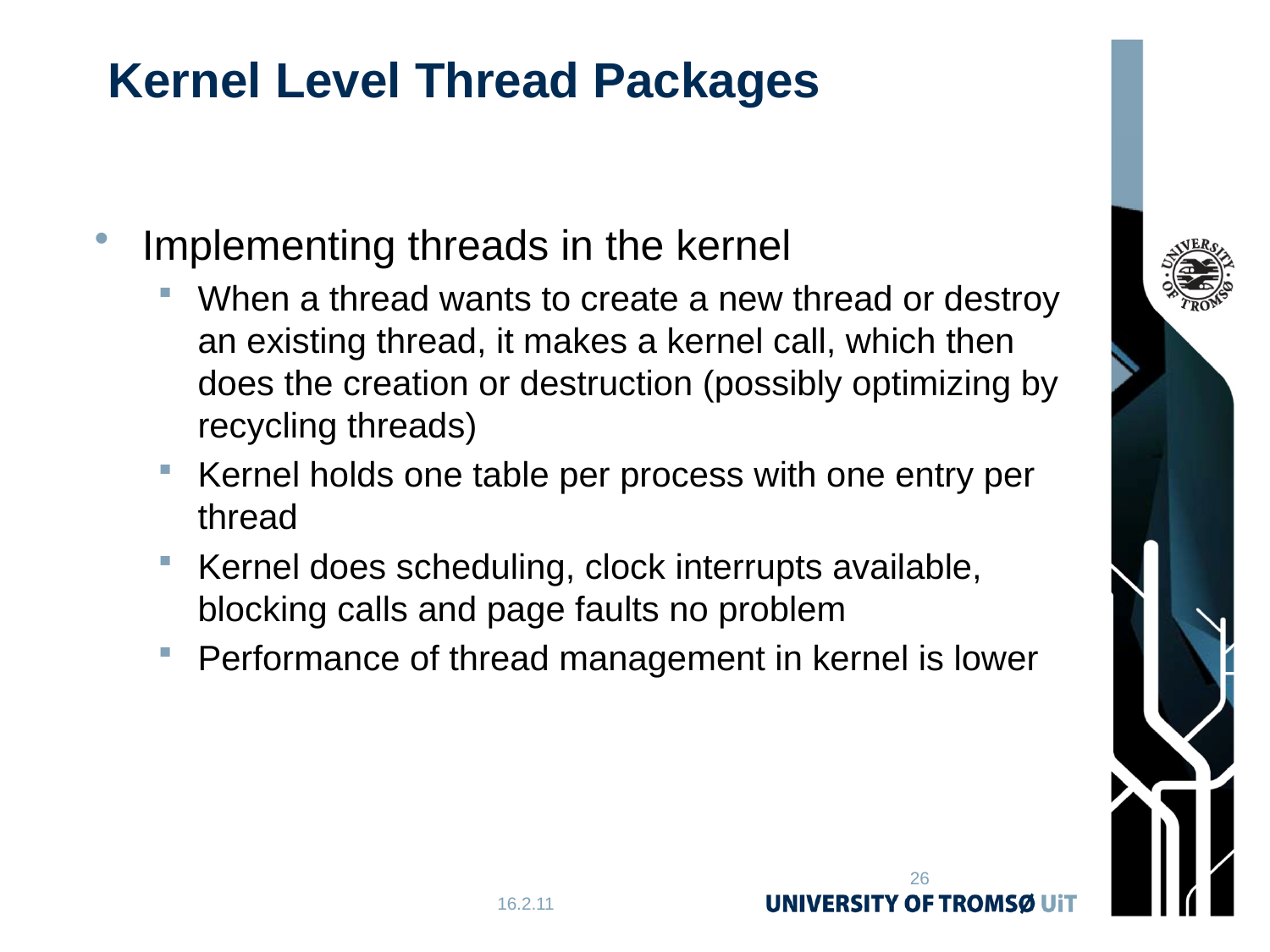

# Kernel Level Thread Packages
Implementing threads in the kernel
When a thread wants to create a new thread or destroy an existing thread, it makes a kernel call, which then does the creation or destruction (possibly optimizing by recycling threads)
Kernel holds one table per process with one entry per thread
Kernel does scheduling, clock interrupts available, blocking calls and page faults no problem
Performance of thread management in kernel is lower
26
16.2.11